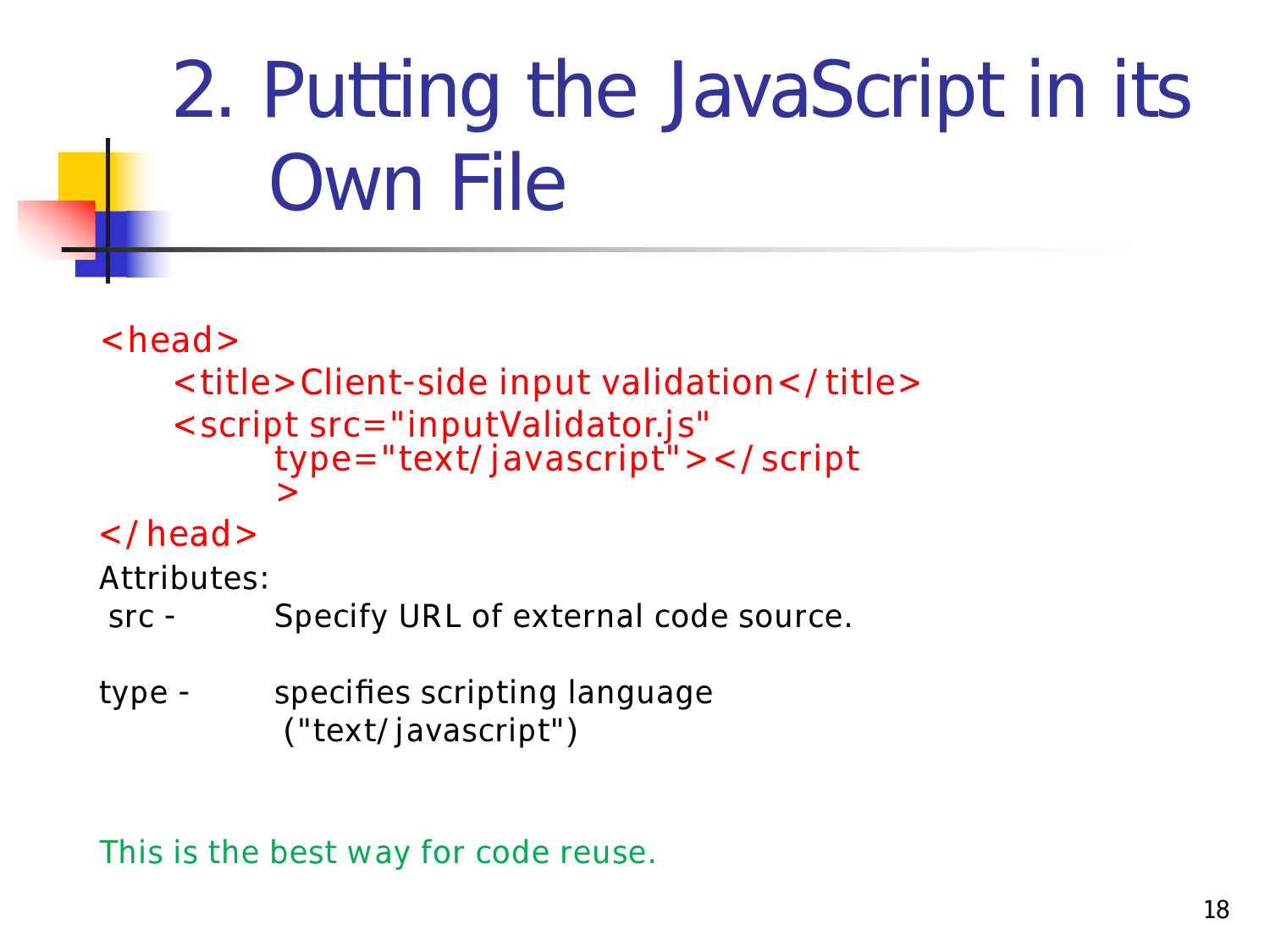

# 2. Putting the JavaScript in its
Own File
<head>
<title>Client-side input validation</title>
<script src="inputValidator.js"  type="text/javascript"></script>
</head>
Attributes:  src -
Specify URL of external code source.
type -
specifies scripting language  ("text/javascript")
This is the best way for code reuse.
18